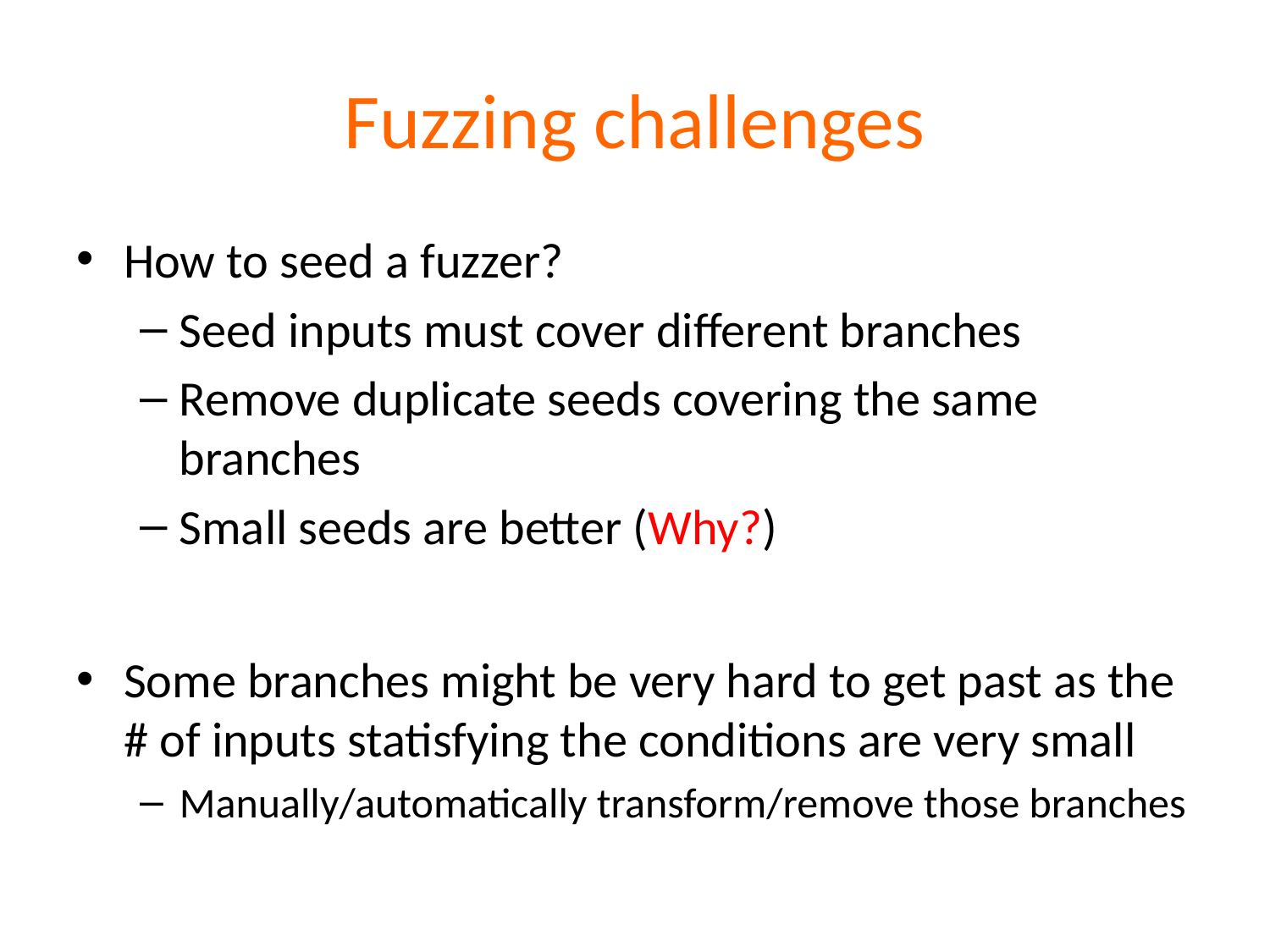

# Fuzzing challenges
How to seed a fuzzer?
Seed inputs must cover different branches
Remove duplicate seeds covering the same branches
Small seeds are better (Why?)

Some branches might be very hard to get past as the # of inputs statisfying the conditions are very small
Manually/automatically transform/remove those branches